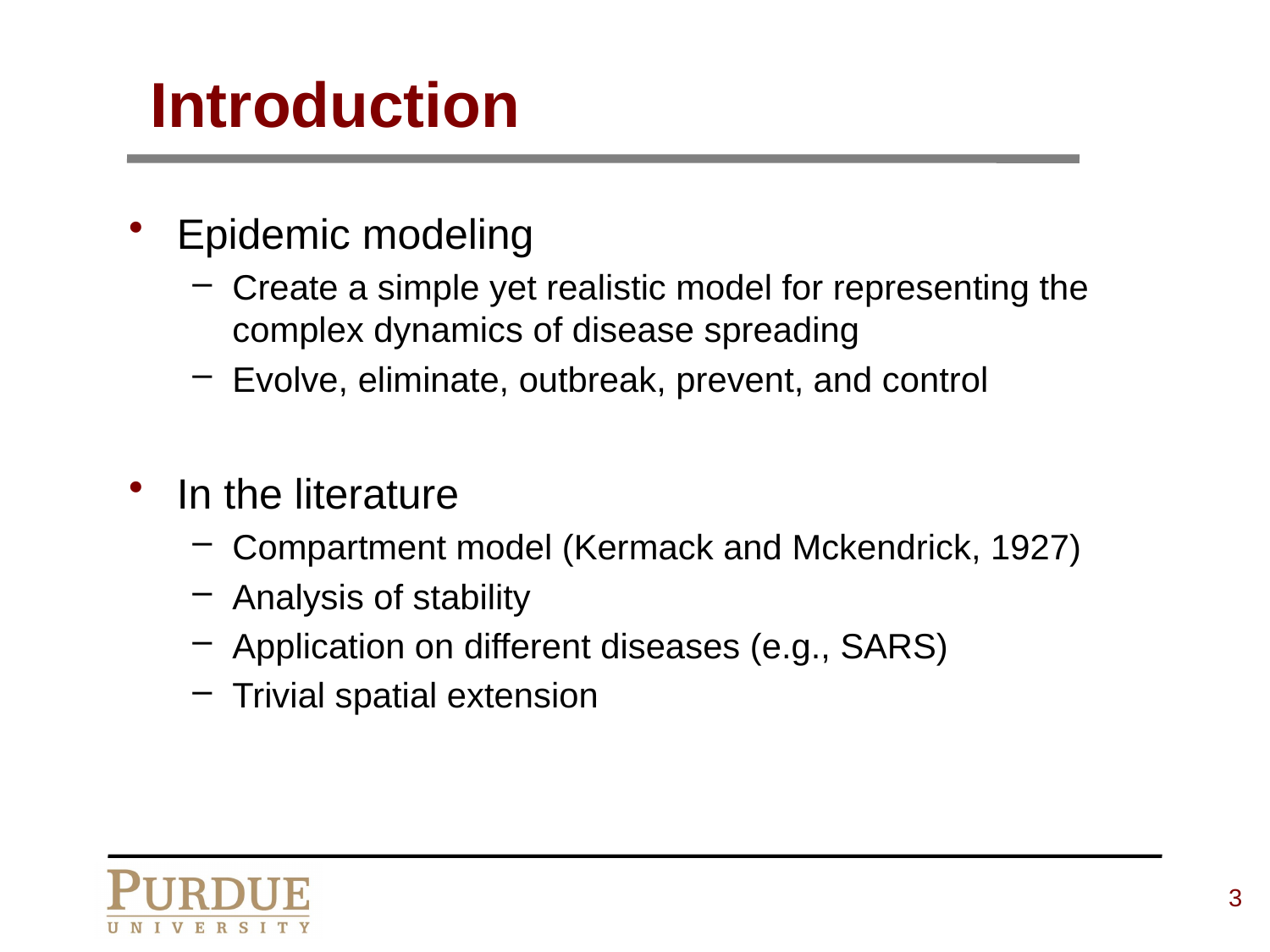

# Introduction
Epidemic modeling
Create a simple yet realistic model for representing the complex dynamics of disease spreading
Evolve, eliminate, outbreak, prevent, and control

In the literature
Compartment model (Kermack and Mckendrick, 1927)
Analysis of stability
Application on different diseases (e.g., SARS)
Trivial spatial extension

3